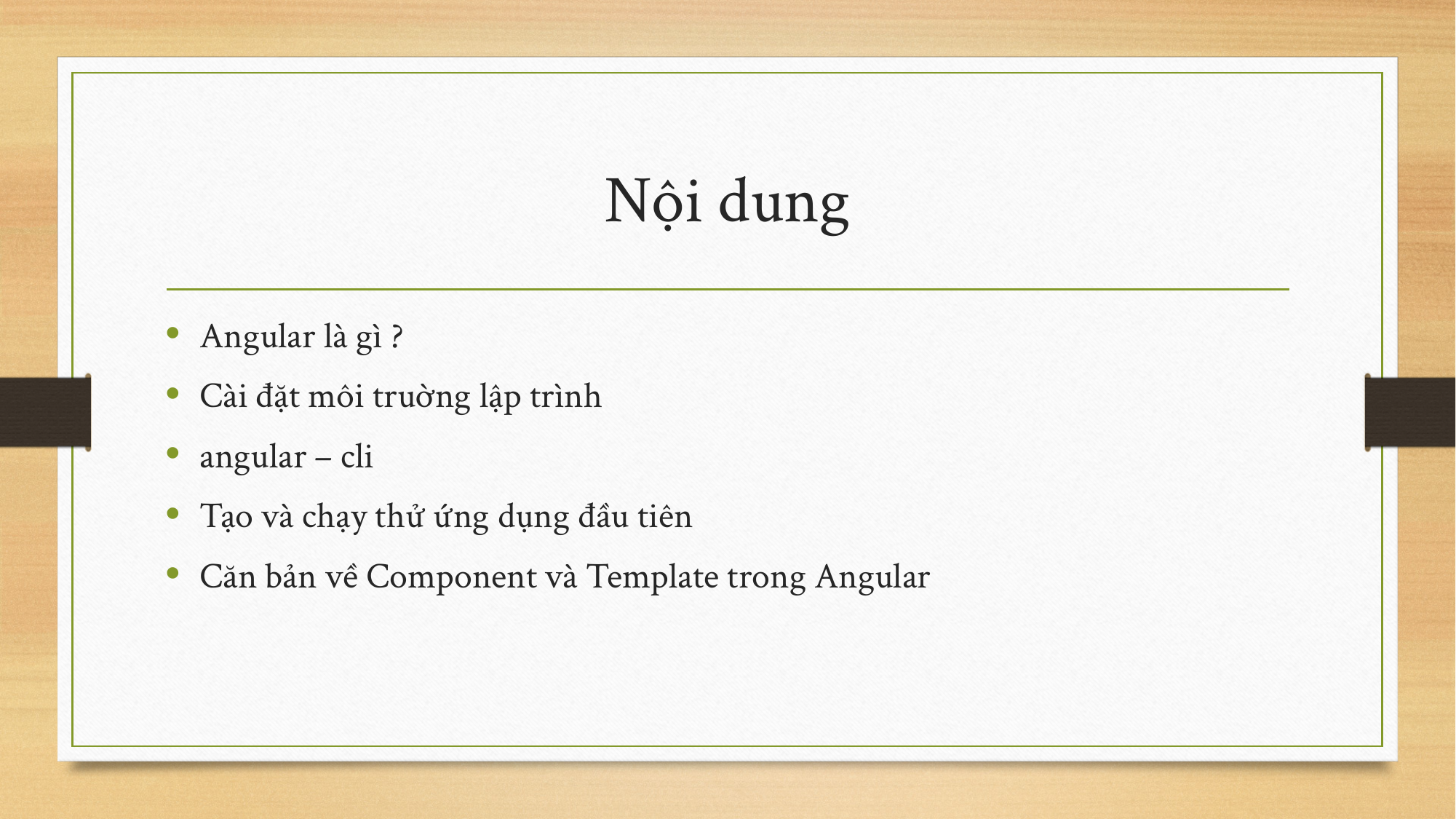

# Nội dung
Angular là gì ?
Cài đặt môi truờng lập trình
angular – cli
Tạo và chạy thử ứng dụng đầu tiên
Căn bản về Component và Template trong Angular